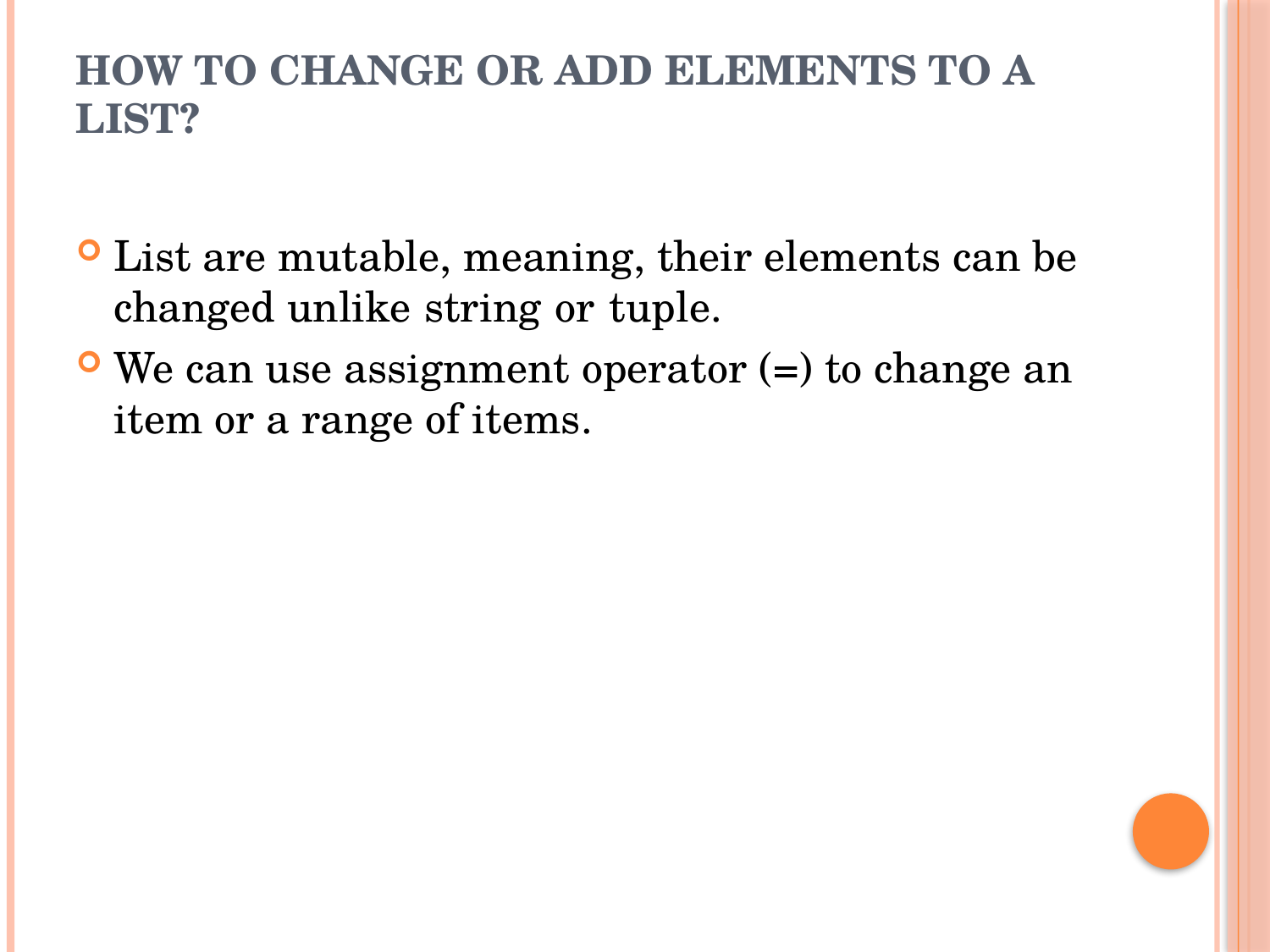

# How to change or add elements to a list?
List are mutable, meaning, their elements can be changed unlike string or tuple.
We can use assignment operator (=) to change an item or a range of items.